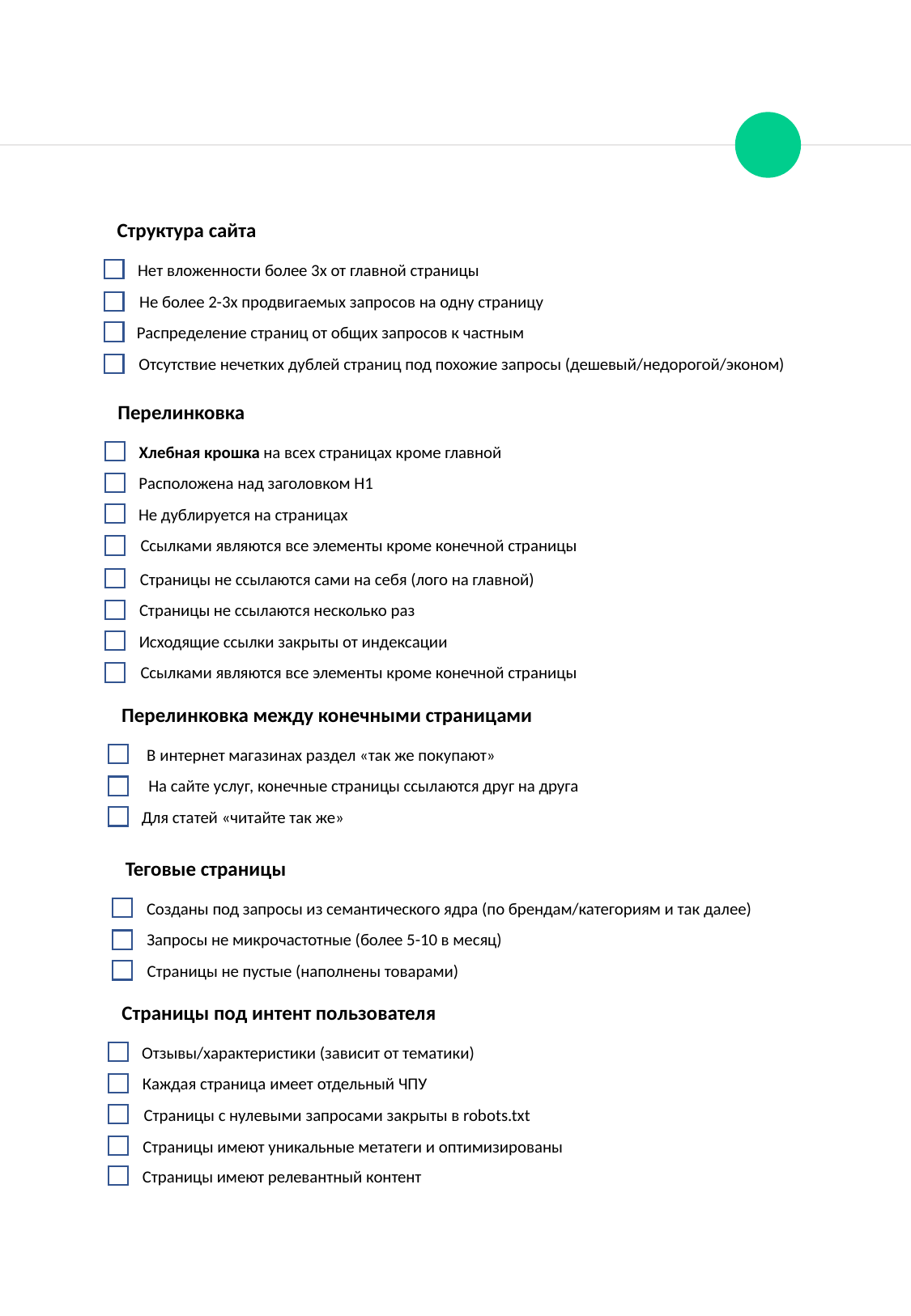

Структура сайта
Нет вложенности более 3х от главной страницы

Не более 2-3х продвигаемых запросов на одну страницу

Распределение страниц от общих запросов к частным

Отсутствие нечетких дублей страниц под похожие запросы (дешевый/недорогой/эконом)

Перелинковка
Хлебная крошка на всех страницах кроме главной

Расположена над заголовком H1

Не дублируется на страницах

Ссылками являются все элементы кроме конечной страницы

Страницы не ссылаются сами на себя (лого на главной)

Страницы не ссылаются несколько раз

Исходящие ссылки закрыты от индексации

Ссылками являются все элементы кроме конечной страницы

Перелинковка между конечными страницами
В интернет магазинах раздел «так же покупают»

На сайте услуг, конечные страницы ссылаются друг на друга

Для статей «читайте так же»

Теговые страницы
Созданы под запросы из семантического ядра (по брендам/категориям и так далее)

Запросы не микрочастотные (более 5-10 в месяц)

Страницы не пустые (наполнены товарами)

Страницы под интент пользователя
Отзывы/характеристики (зависит от тематики)

Каждая страница имеет отдельный ЧПУ

Страницы с нулевыми запросами закрыты в robots.txt

Страницы имеют уникальные метатеги и оптимизированы

Страницы имеют релевантный контент